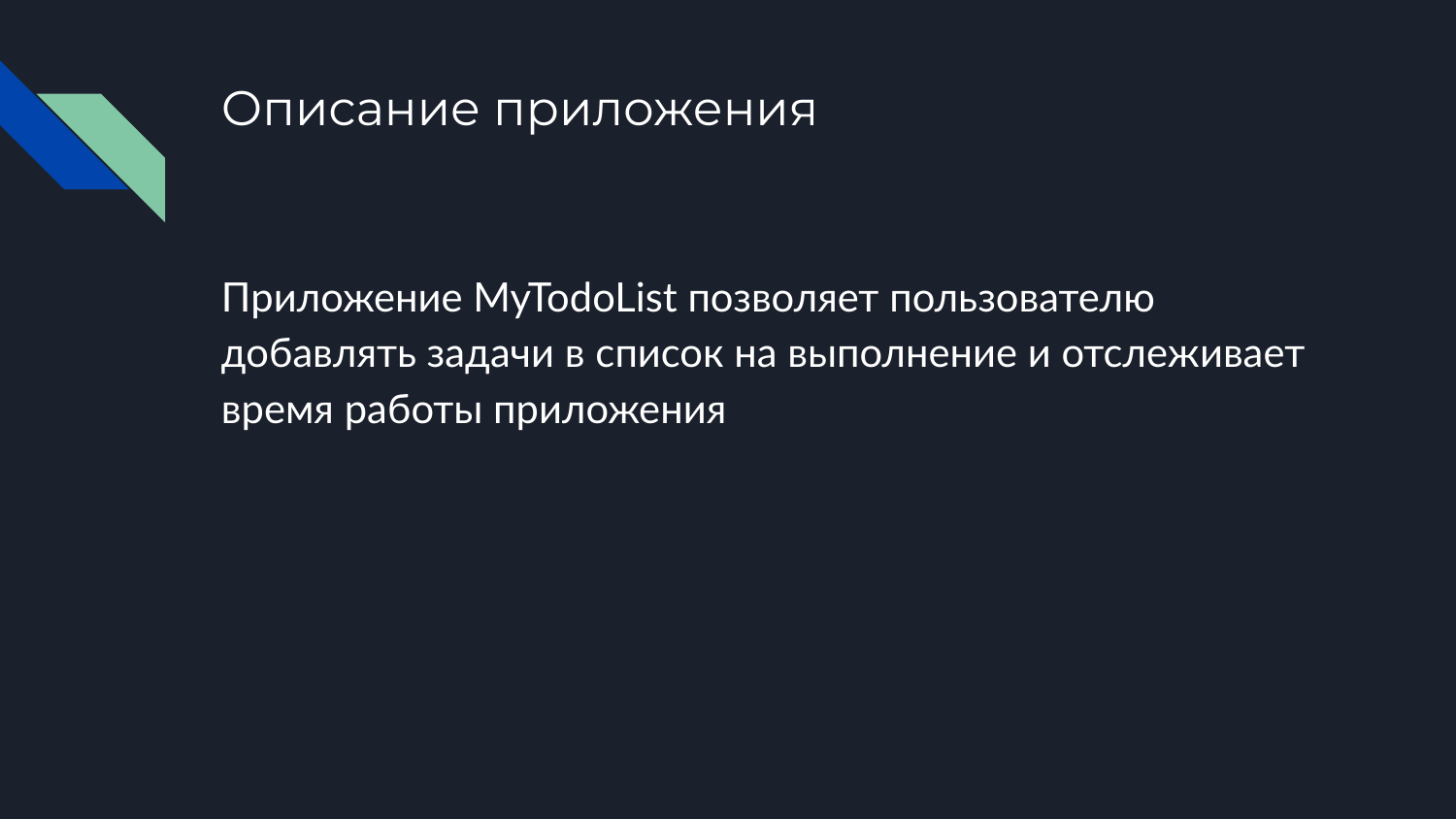

# Описание приложения
Приложение MyTodoList позволяет пользователю добавлять задачи в список на выполнение и отслеживает время работы приложения